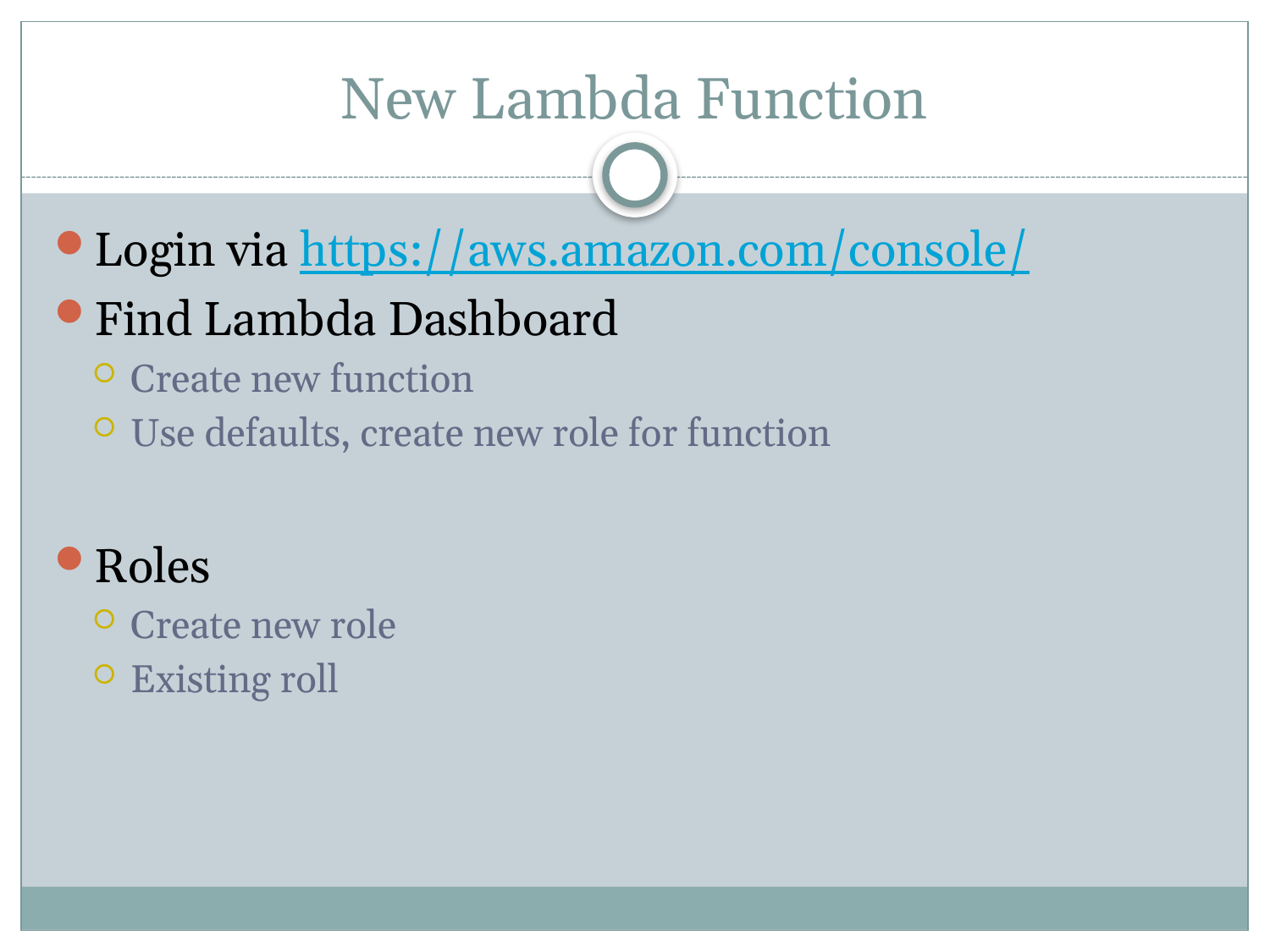

# New Lambda Function
Login via https://aws.amazon.com/console/
Find Lambda Dashboard
Create new function
Use defaults, create new role for function

Roles
Create new role
Existing roll